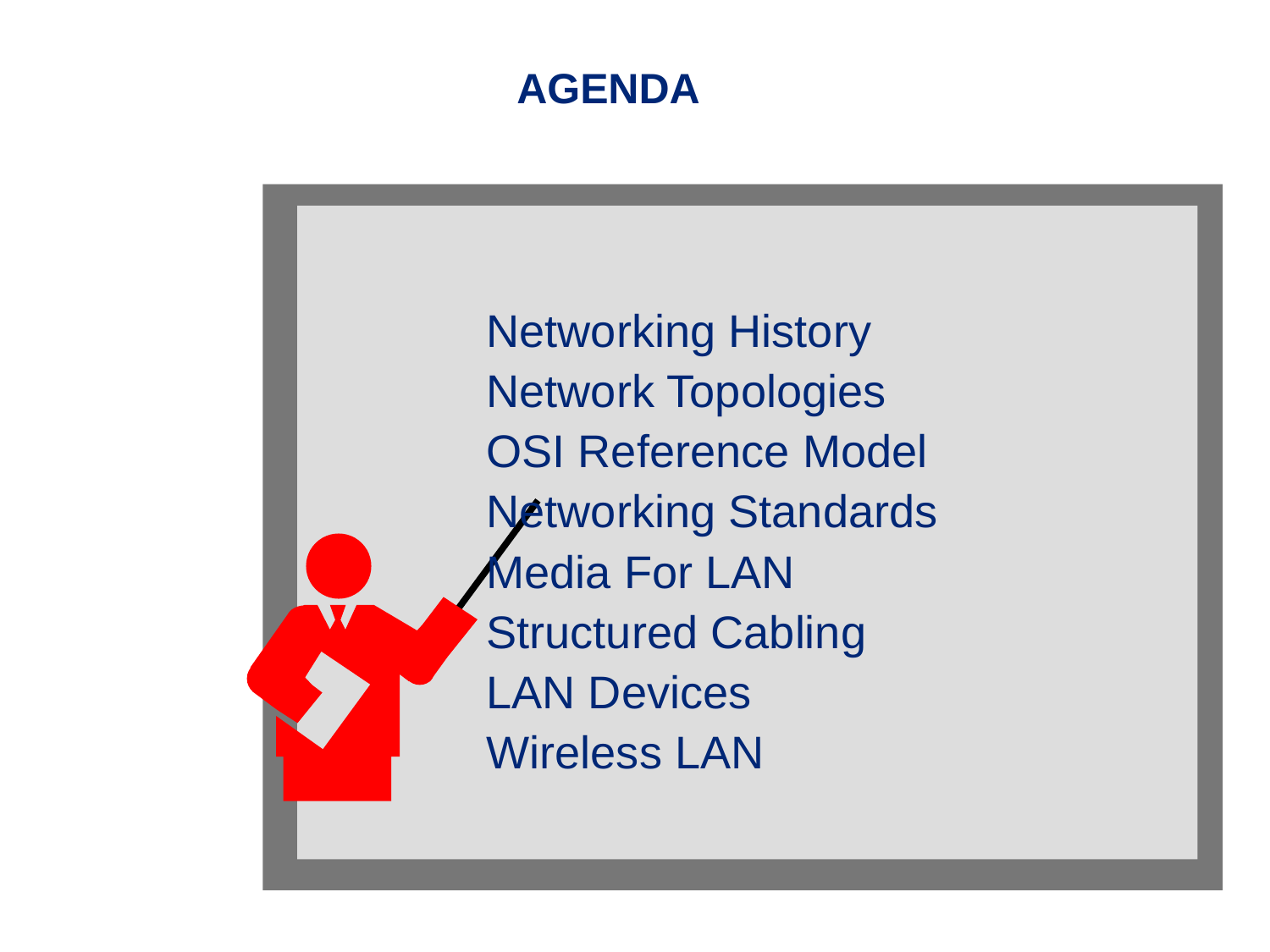

# AGENDA

Networking History
Network Topologies
OSI Reference Model
Networking Standards
Media For LAN
Structured Cabling
LAN Devices
Wireless LAN